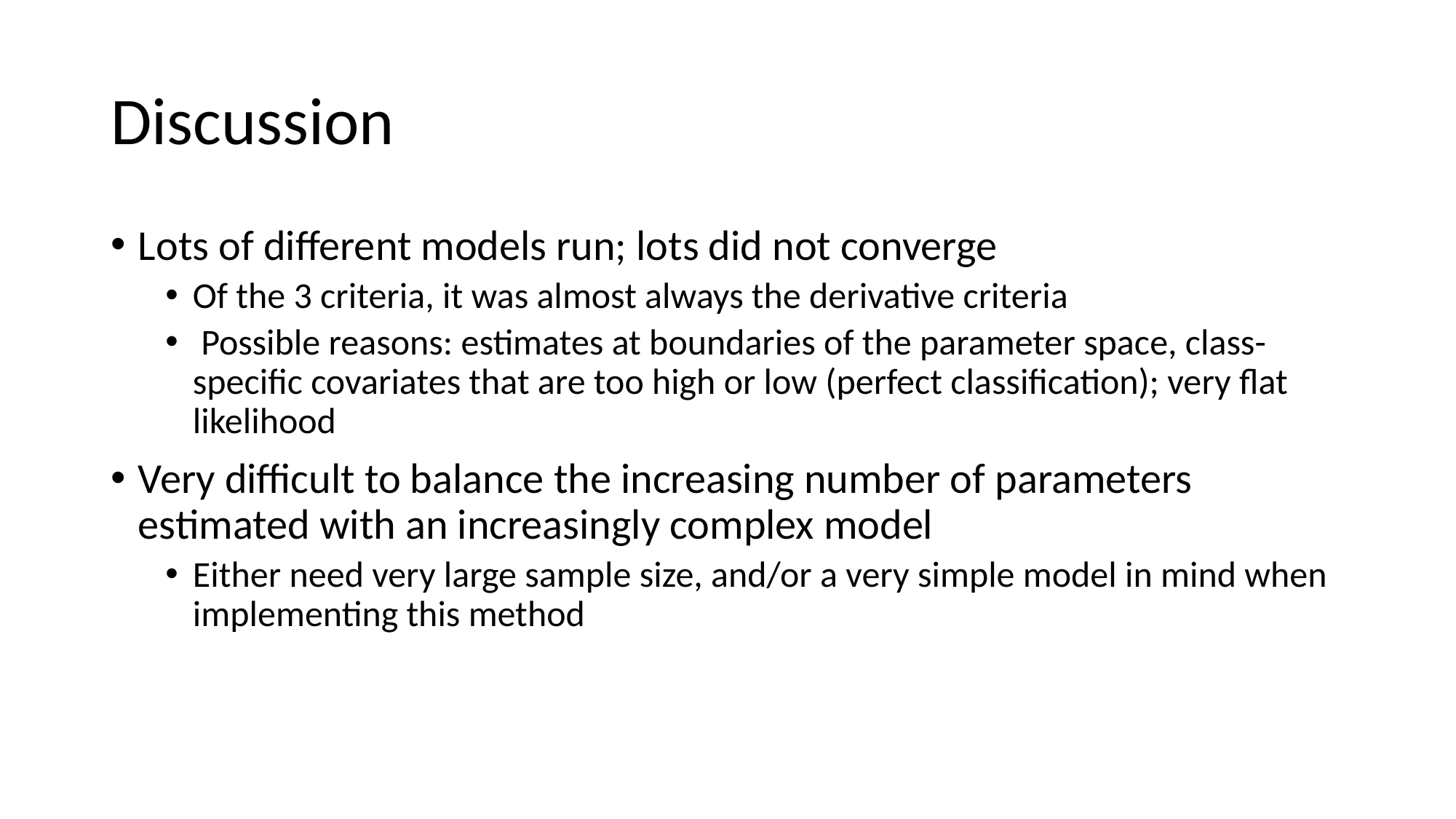

# Discussion
Lots of different models run; lots did not converge
Of the 3 criteria, it was almost always the derivative criteria
 Possible reasons: estimates at boundaries of the parameter space, class-specific covariates that are too high or low (perfect classification); very flat likelihood
Very difficult to balance the increasing number of parameters estimated with an increasingly complex model
Either need very large sample size, and/or a very simple model in mind when implementing this method